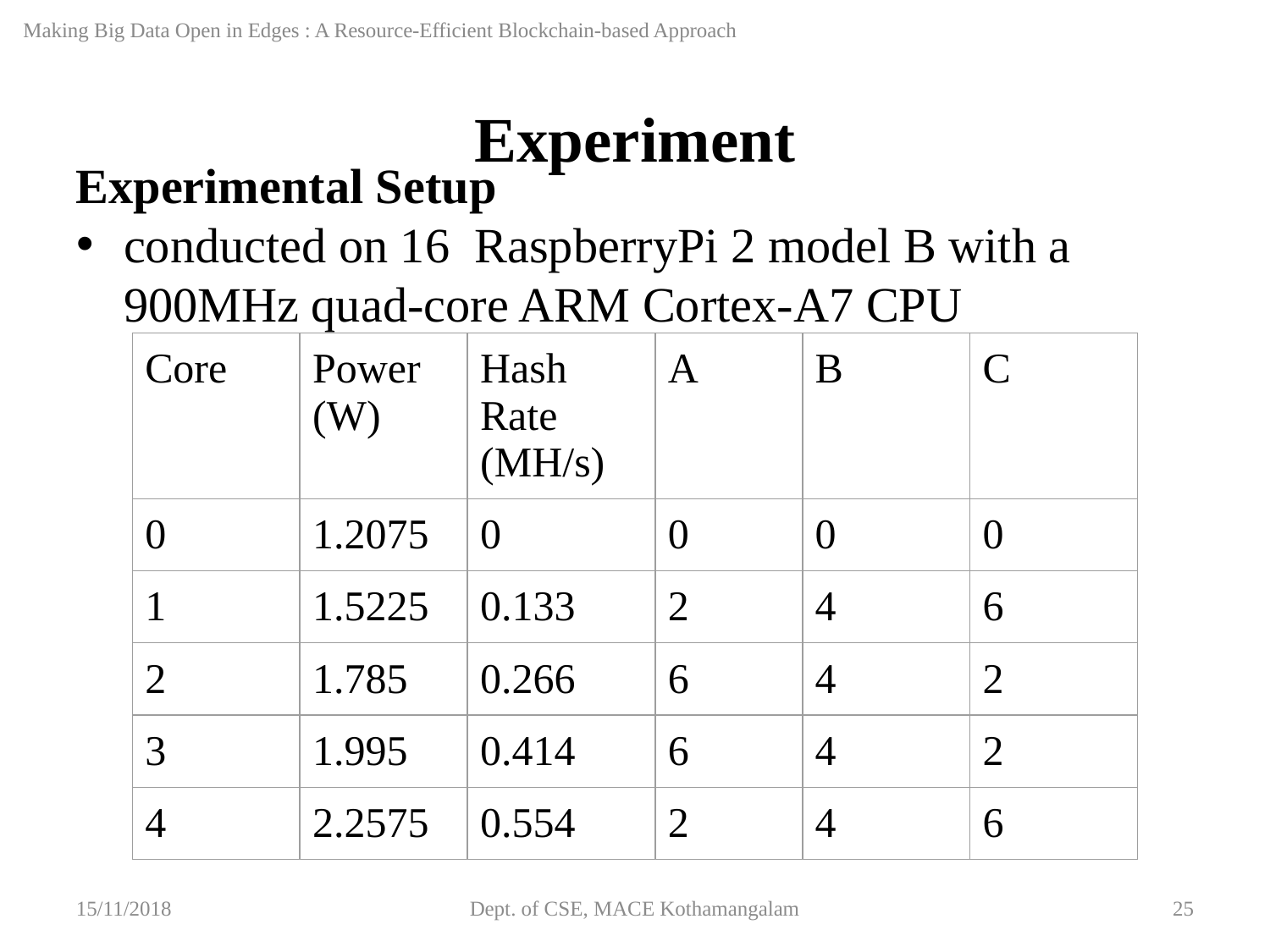

Making Big Data Open in Edges : A Resource-Efficient Blockchain-based Approach

Experiment
Experimental Setup
conducted on 16  RaspberryPi 2 model B with a 900MHz quad-core ARM Cortex-A7 CPU

| Core | Power (W) | Hash Rate (MH/s) | A | B | C |
| --- | --- | --- | --- | --- | --- |
| 0 | 1.2075 | 0 | 0 | 0 | 0 |
| 1 | 1.5225 | 0.133 | 2 | 4 | 6 |
| 2 | 1.785 | 0.266 | 6 | 4 | 2 |
| 3 | 1.995 | 0.414 | 6 | 4 | 2 |
| 4 | 2.2575 | 0.554 | 2 | 4 | 6 |
15/11/2018
Dept. of CSE, MACE Kothamangalam
25